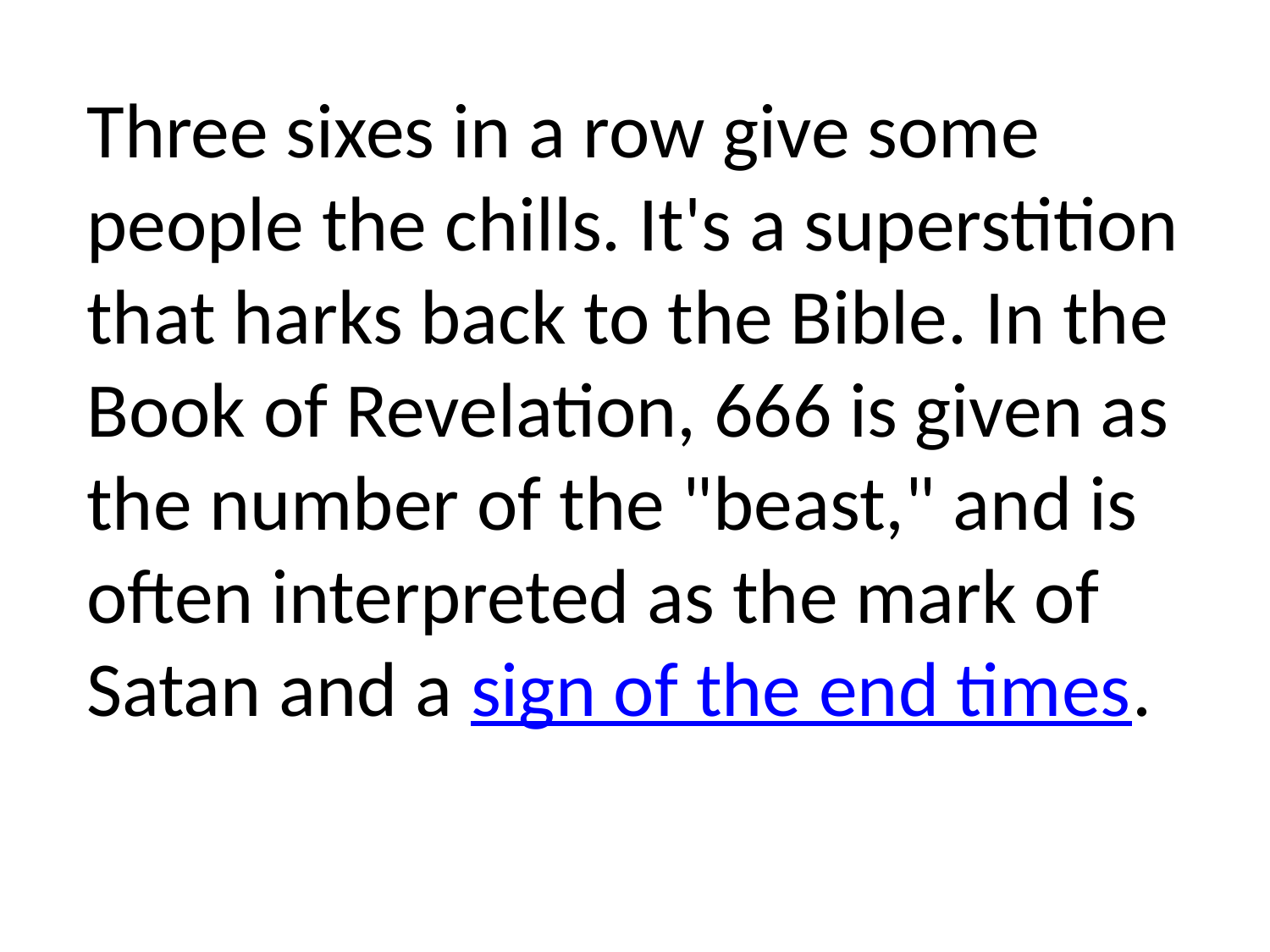

Three sixes in a row give some people the chills. It's a superstition that harks back to the Bible. In the Book of Revelation, 666 is given as the number of the "beast," and is often interpreted as the mark of Satan and a sign of the end times.